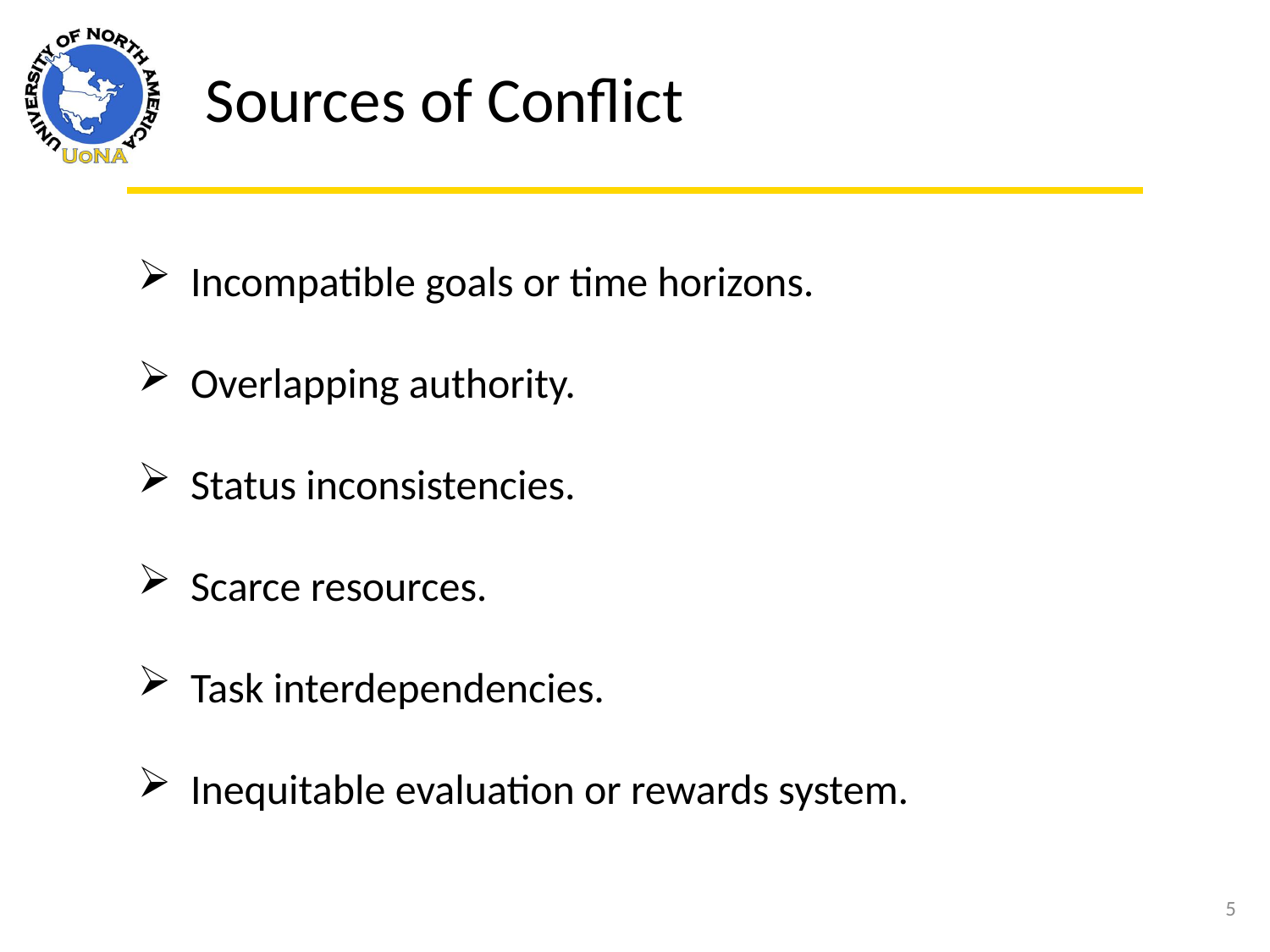

Sources of Conflict
  Incompatible goals or time horizons.

  Overlapping authority.

  Status inconsistencies.

  Scarce resources.

  Task interdependencies.

  Inequitable evaluation or rewards system.
5